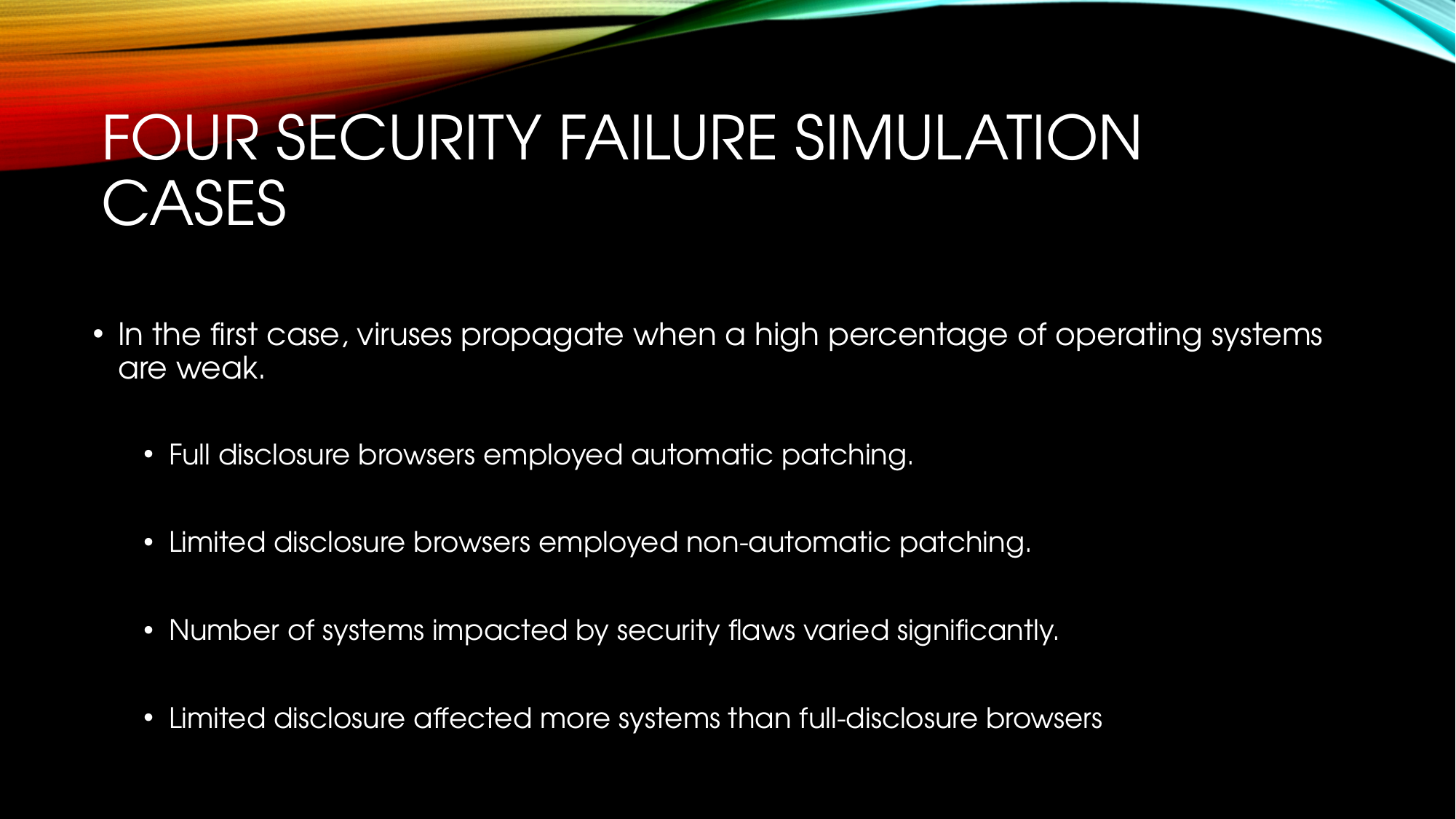

# Four security failure Simulation Cases

In the first case, viruses propagate when a high percentage of operating systems are weak.

Full disclosure browsers employed automatic patching.

Limited disclosure browsers employed non-automatic patching.

Number of systems impacted by security flaws varied significantly.

Limited disclosure affected more systems than full-disclosure browsers